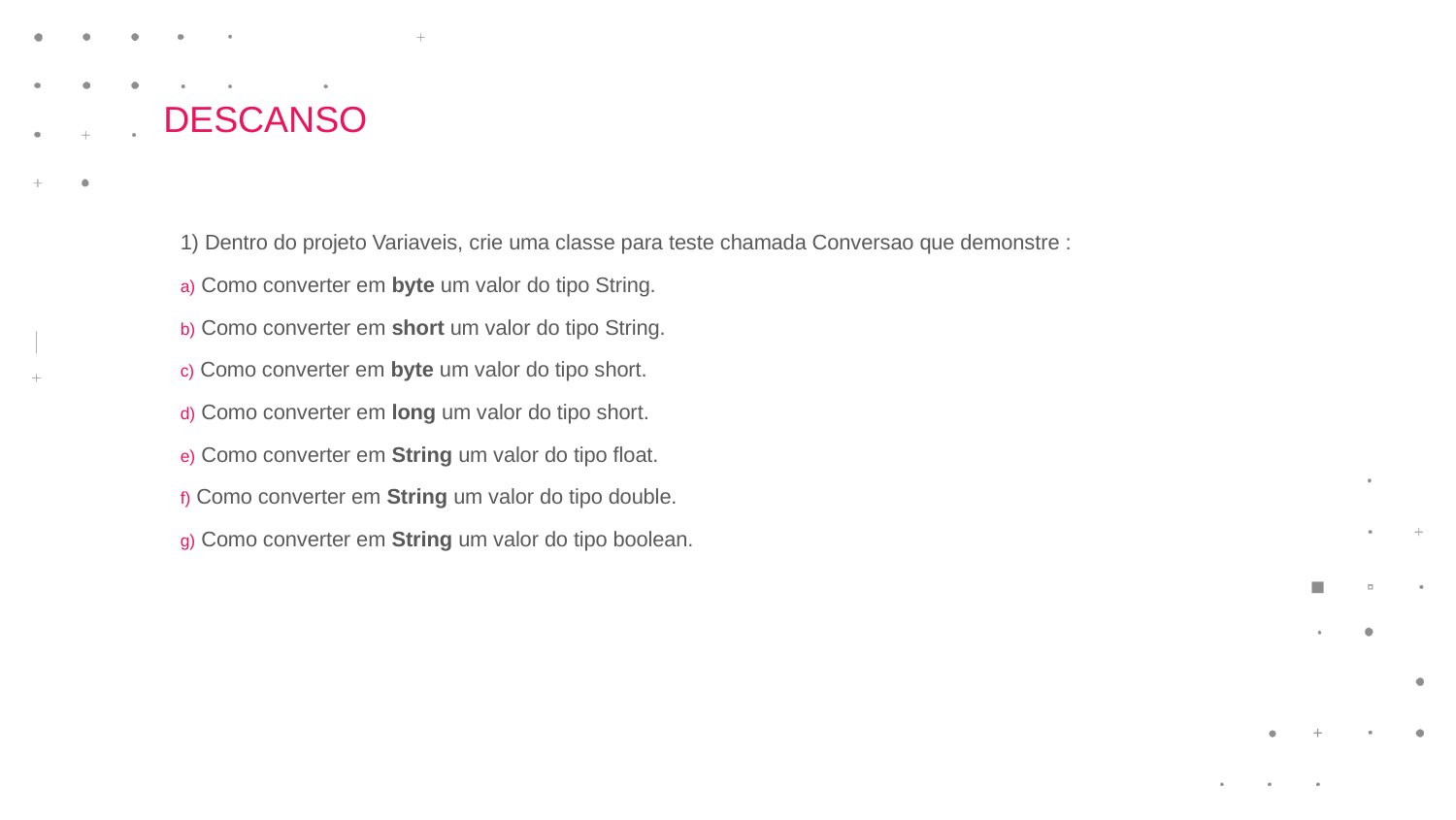

DESCANSO
1) Dentro do projeto Variaveis, crie uma classe para teste chamada Conversao que demonstre :
 Como converter em byte um valor do tipo String.
 Como converter em short um valor do tipo String.
 Como converter em byte um valor do tipo short.
 Como converter em long um valor do tipo short.
 Como converter em String um valor do tipo float.
 Como converter em String um valor do tipo double.
 Como converter em String um valor do tipo boolean.